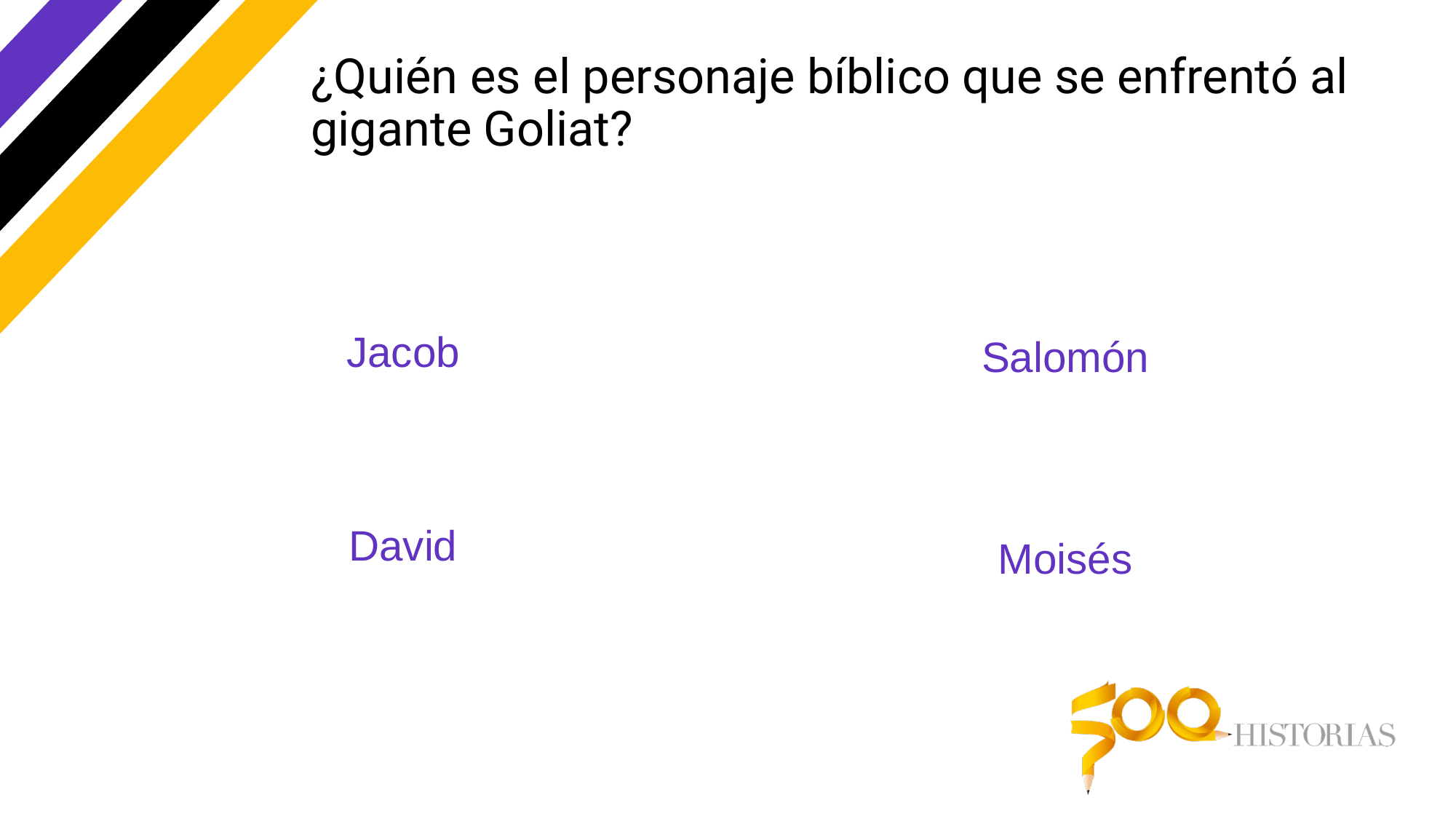

# ¿Quién es el personaje bíblico que se enfrentó al gigante Goliat?
Jacob
Salomón
David
Moisés